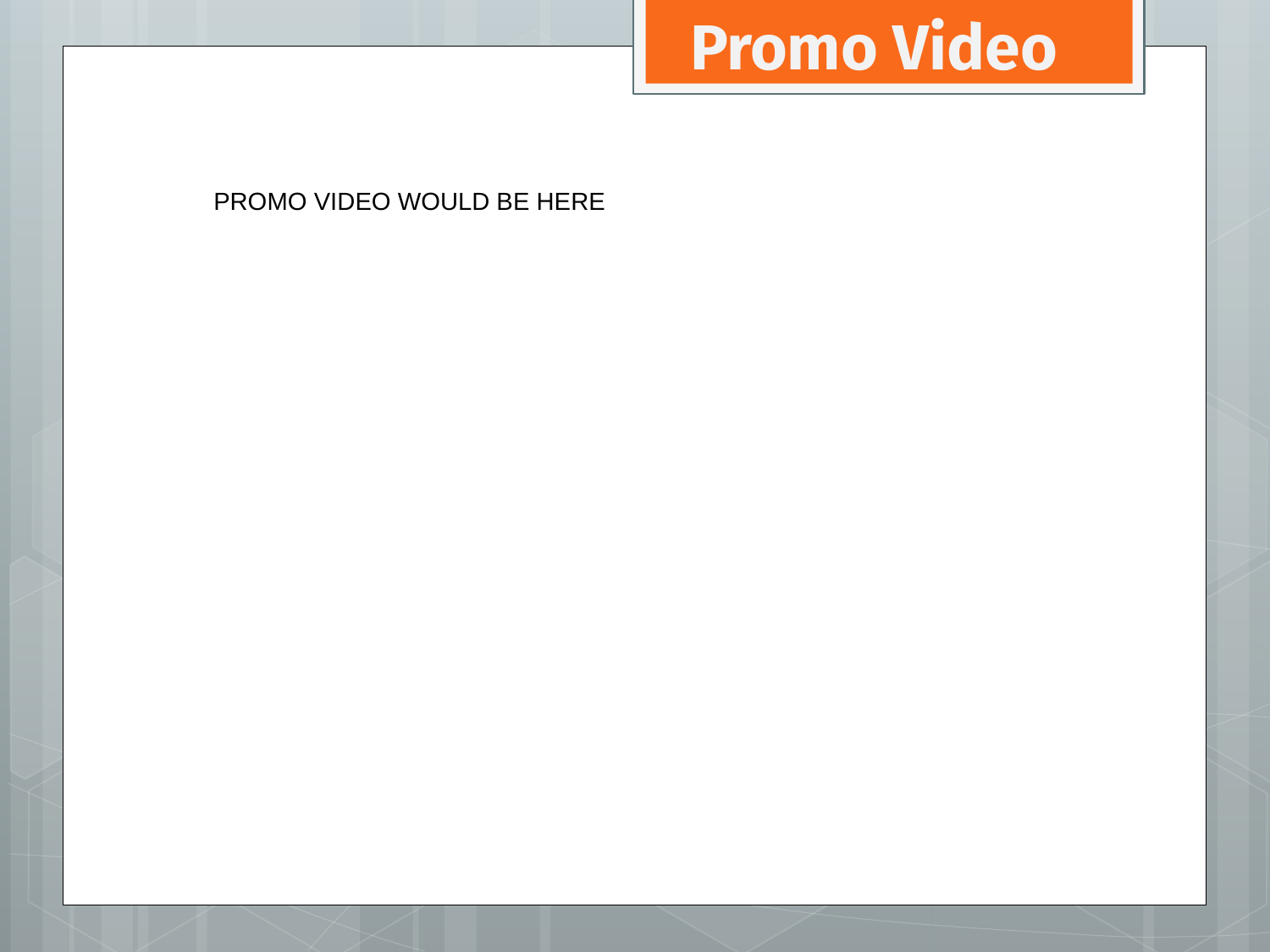

# Promo Video
PROMO VIDEO WOULD BE HERE